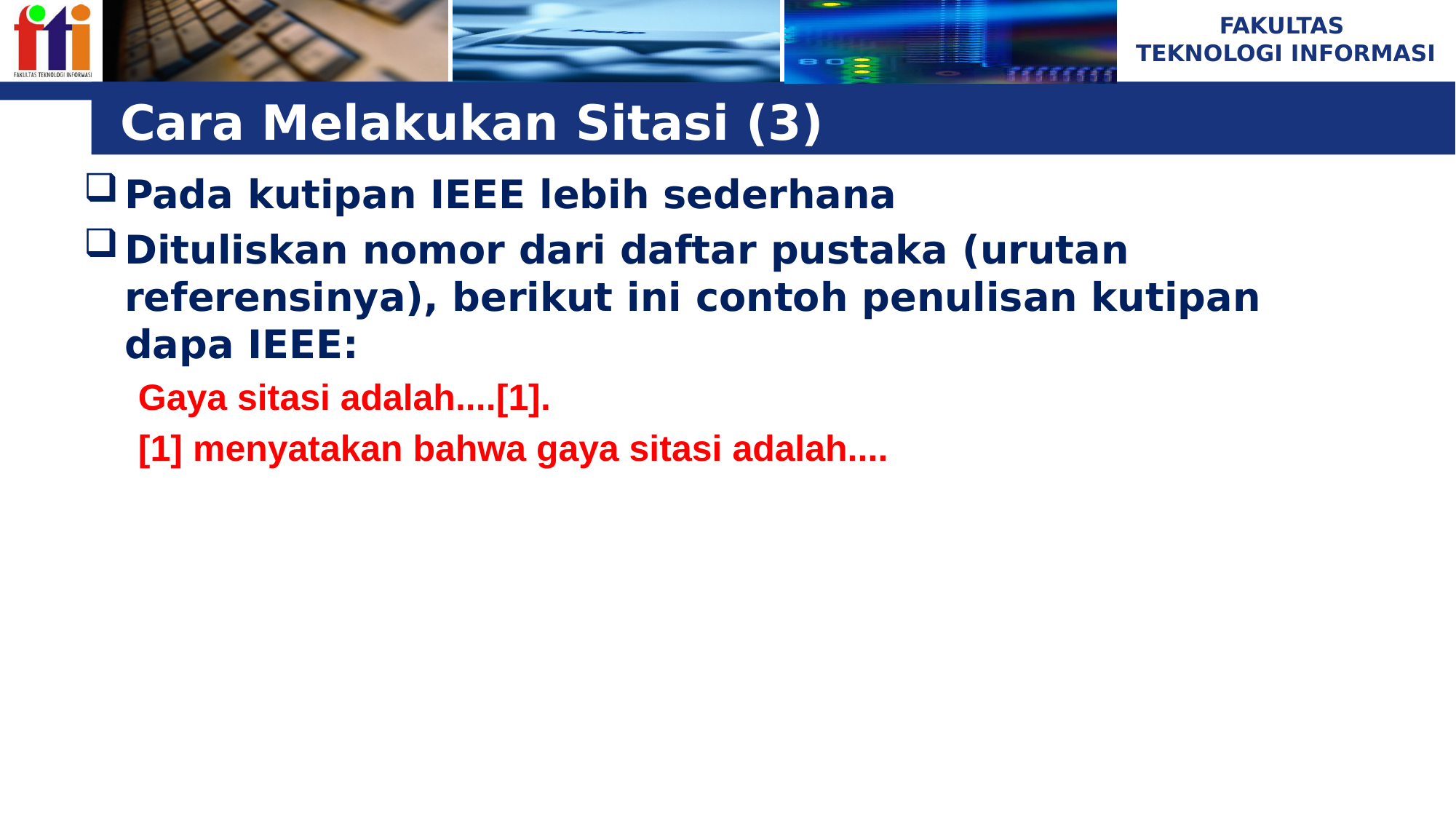

# Cara Melakukan Sitasi (3)
Pada kutipan IEEE lebih sederhana
Dituliskan nomor dari daftar pustaka (urutan referensinya), berikut ini contoh penulisan kutipan dapa IEEE:
Gaya sitasi adalah....[1].
[1] menyatakan bahwa gaya sitasi adalah....